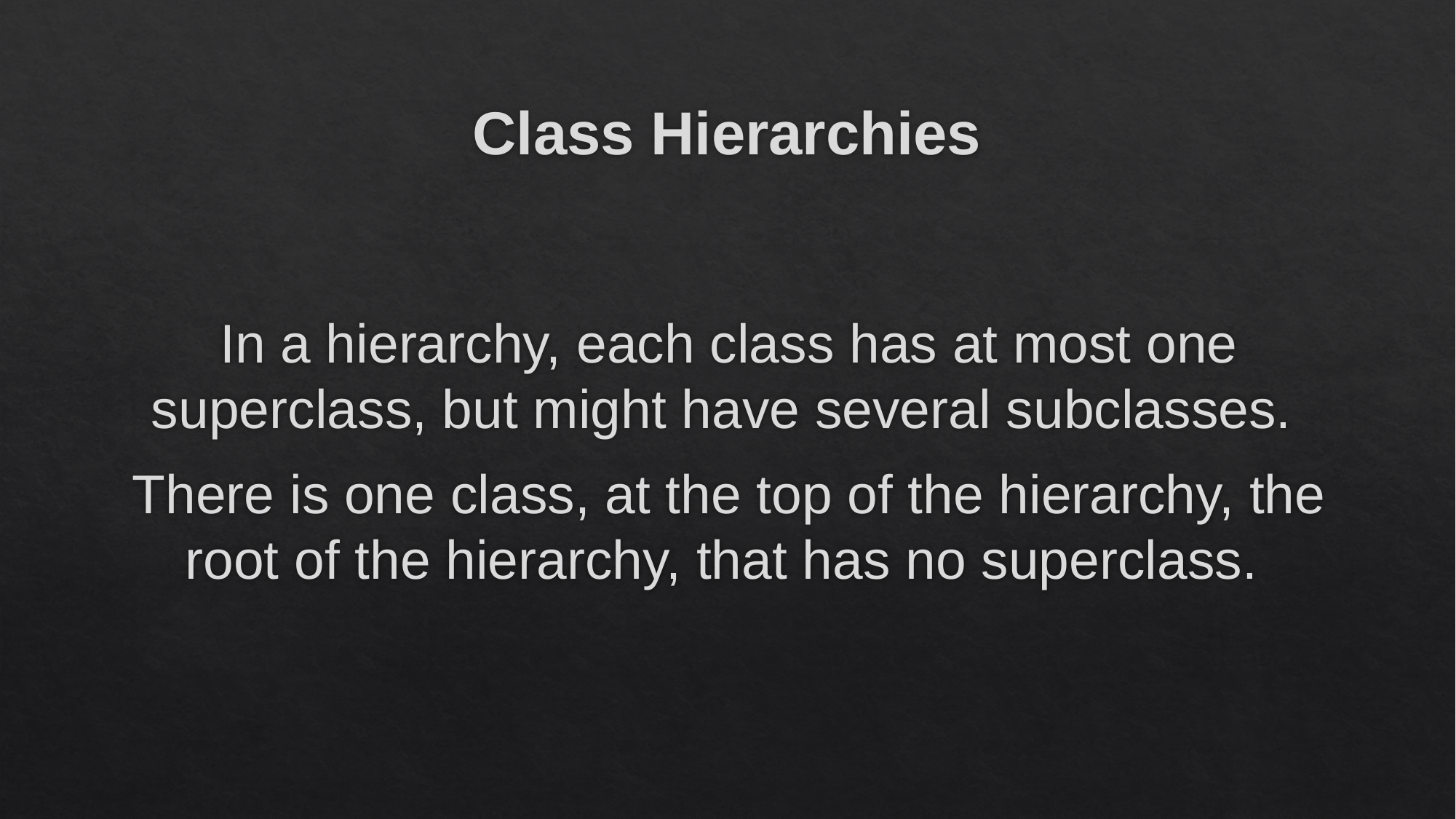

# Class Hierarchies
In a hierarchy, each class has at most one superclass, but might have several subclasses.
There is one class, at the top of the hierarchy, the root of the hierarchy, that has no superclass.